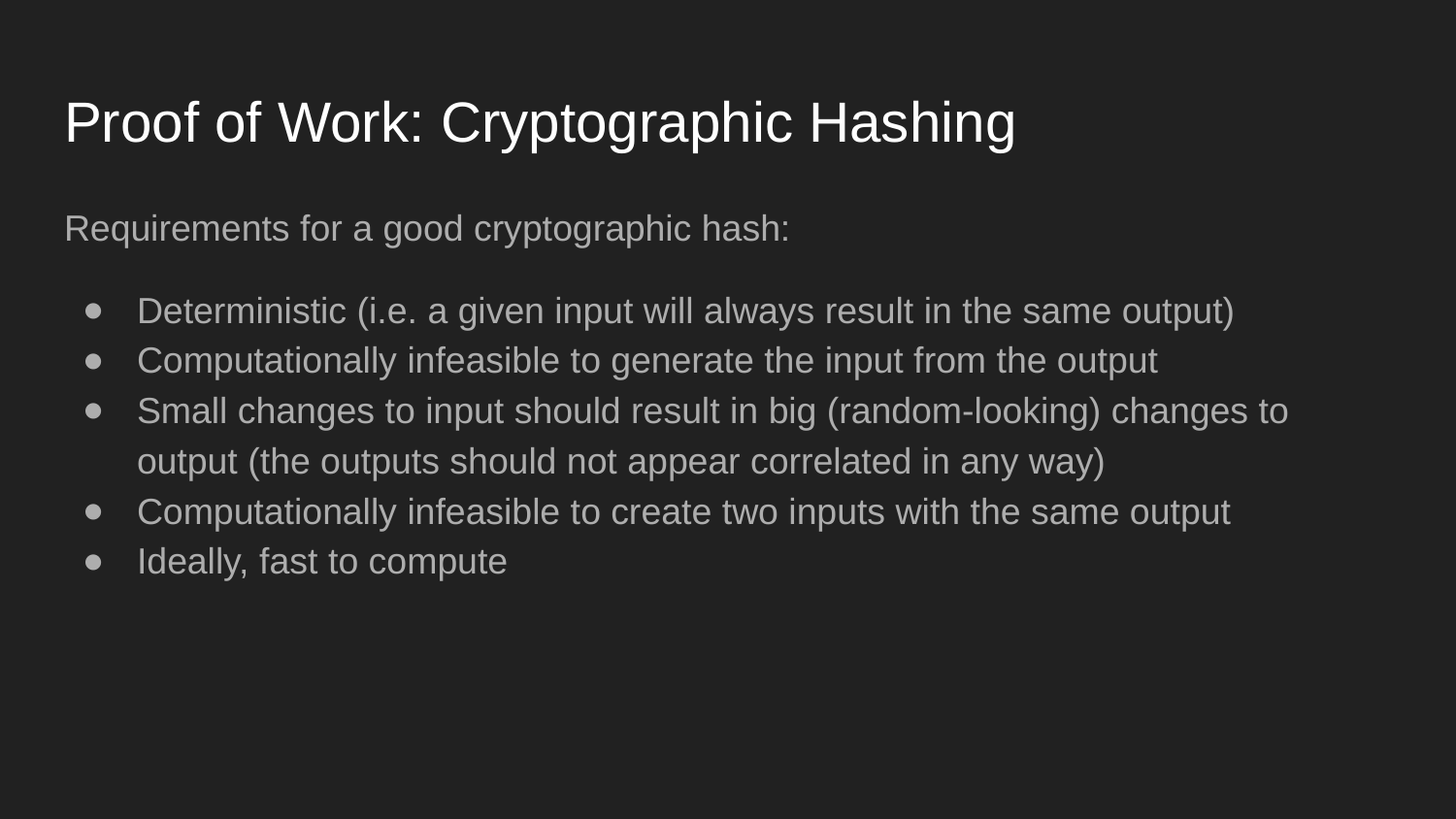

# Proof of Work: Cryptographic Hashing
Requirements for a good cryptographic hash:
Deterministic (i.e. a given input will always result in the same output)
Computationally infeasible to generate the input from the output
Small changes to input should result in big (random-looking) changes to output (the outputs should not appear correlated in any way)
Computationally infeasible to create two inputs with the same output
Ideally, fast to compute